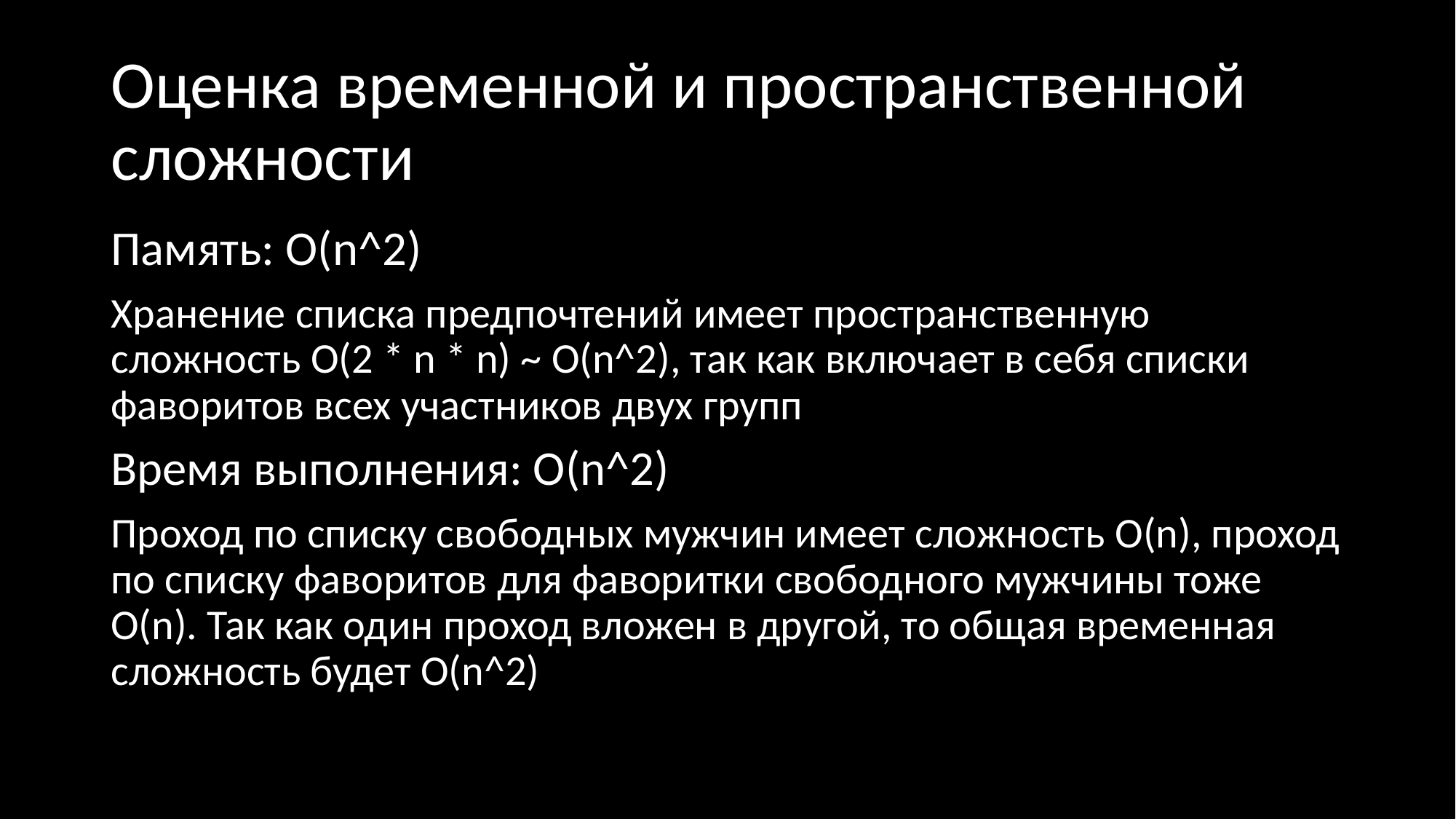

# Оценка временной и пространственной сложности
Память: O(n^2)
Хранение списка предпочтений имеет пространственную сложность O(2 * n * n) ~ O(n^2), так как включает в себя списки фаворитов всех участников двух групп
Время выполнения: O(n^2)
Проход по списку свободных мужчин имеет сложность O(n), проход по списку фаворитов для фаворитки свободного мужчины тоже O(n). Так как один проход вложен в другой, то общая временная сложность будет O(n^2)